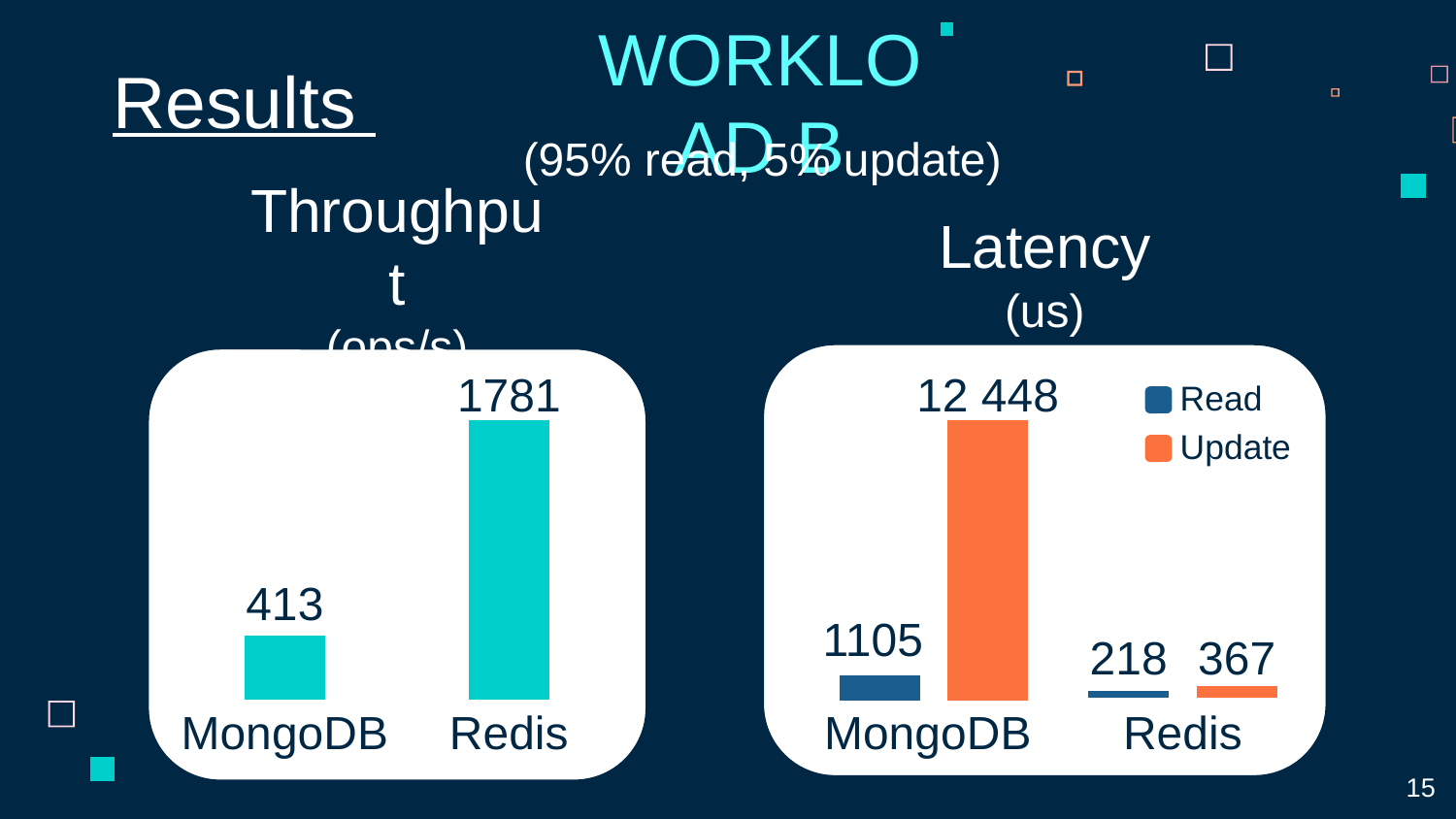

# Results
WORKLOAD B
(95% read, 5% update)
Latency
(us)
Throughput
(ops/s)

1781
12 448
Read

Update

413
1105
367
218

MongoDB
Redis
MongoDB
Redis
15